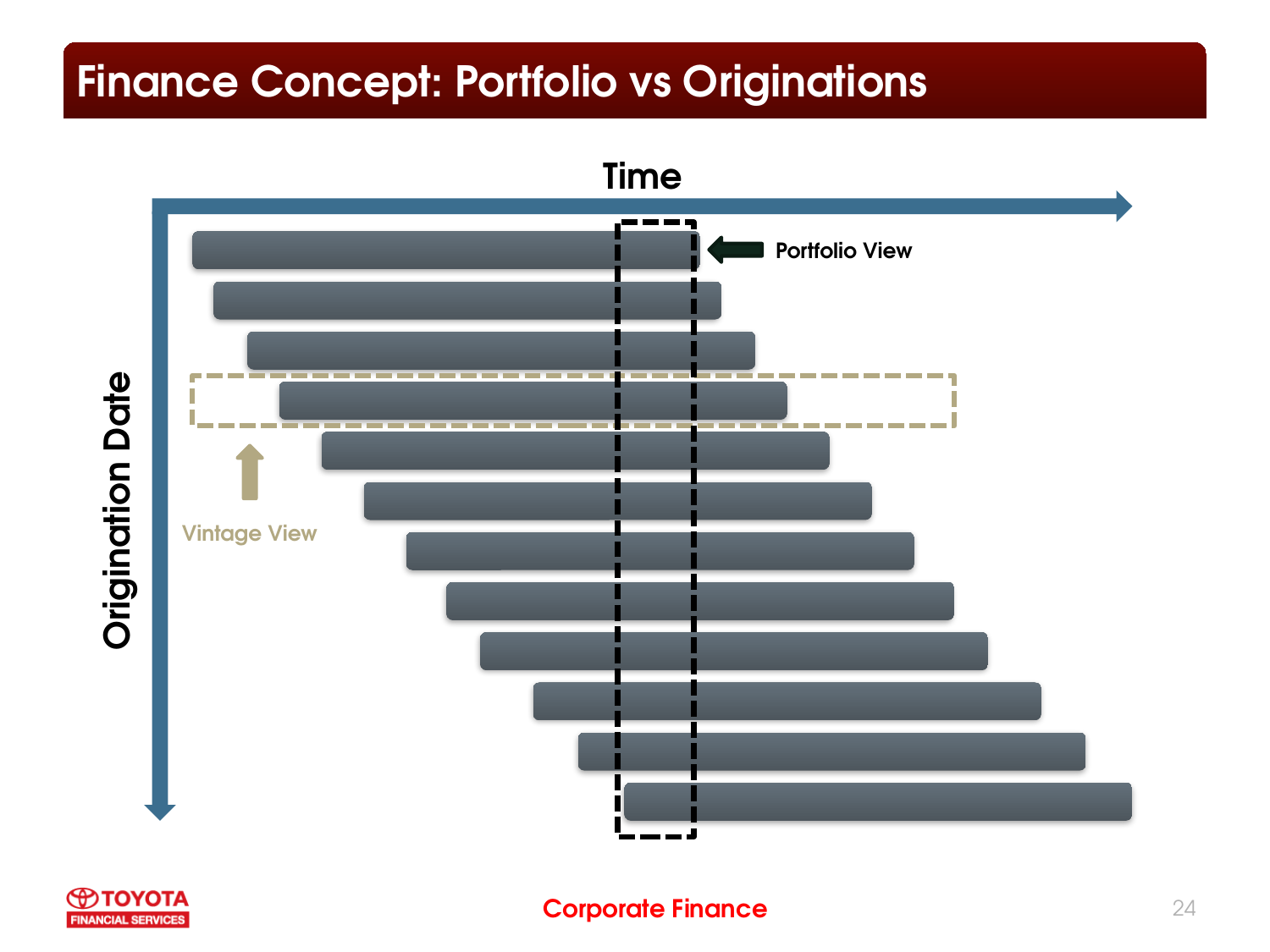

# Finance Concept: Portfolio vs Originations
Time

Portfolio View

Origination Date

Vintage View

24